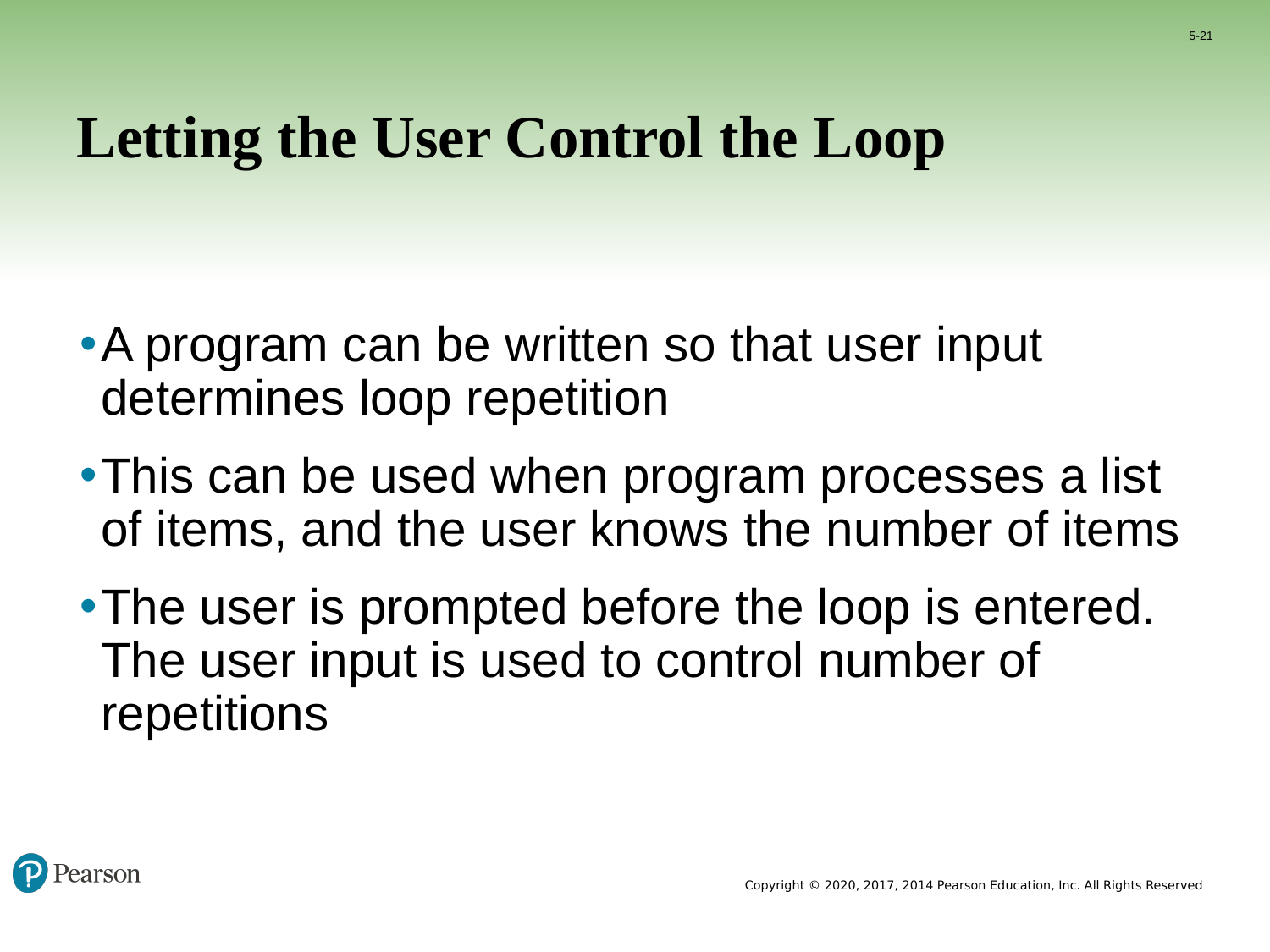

5-21
# Letting the User Control the Loop
A program can be written so that user input determines loop repetition
This can be used when program processes a list of items, and the user knows the number of items
The user is prompted before the loop is entered.  The user input is used to control number of repetitions